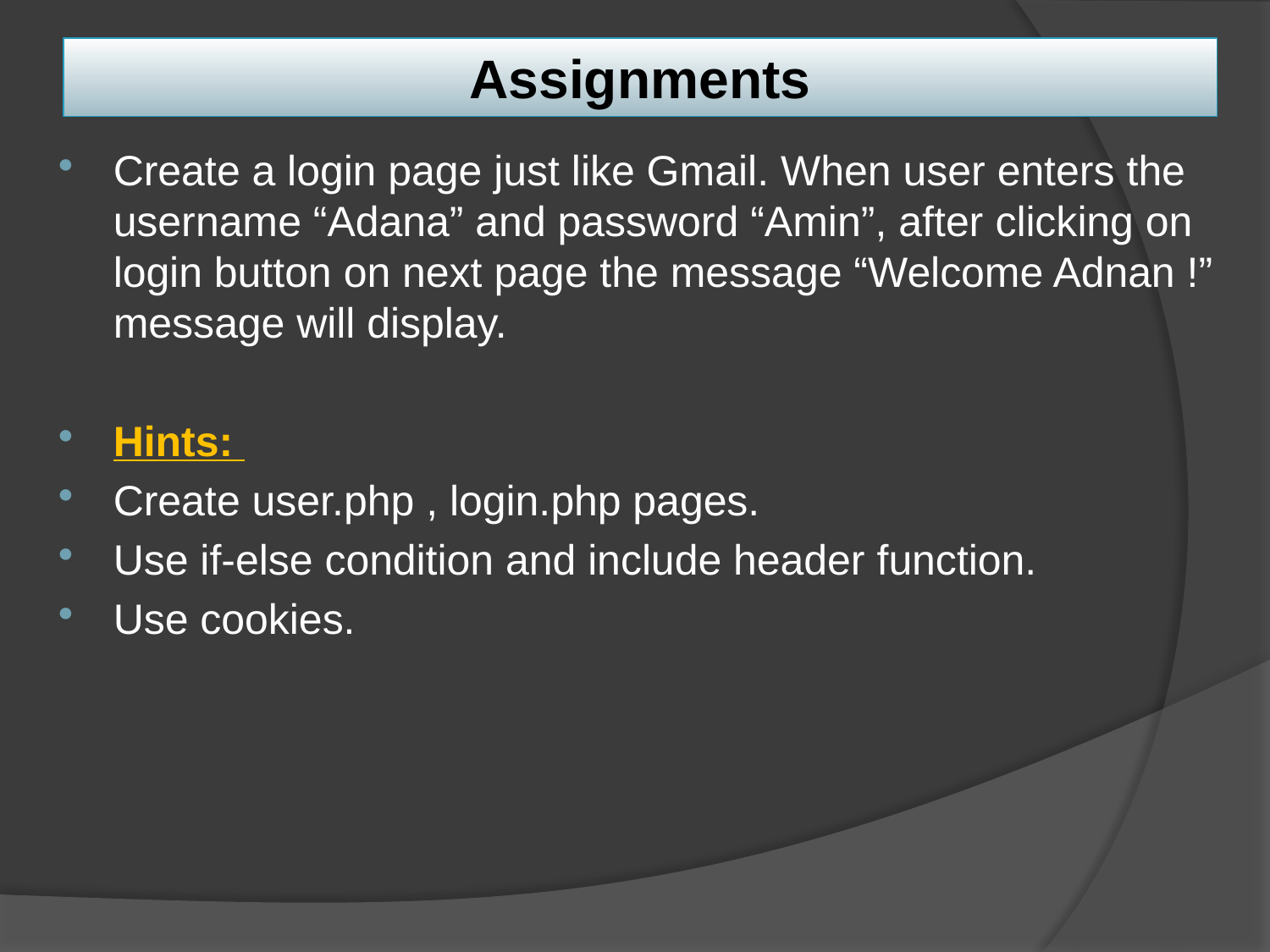

# Assignments
Create a login page just like Gmail. When user enters the username “Adana” and password “Amin”, after clicking on login button on next page the message “Welcome Adnan !” message will display.

Hints:
Create user.php , login.php pages.
Use if-else condition and include header function.
Use cookies.